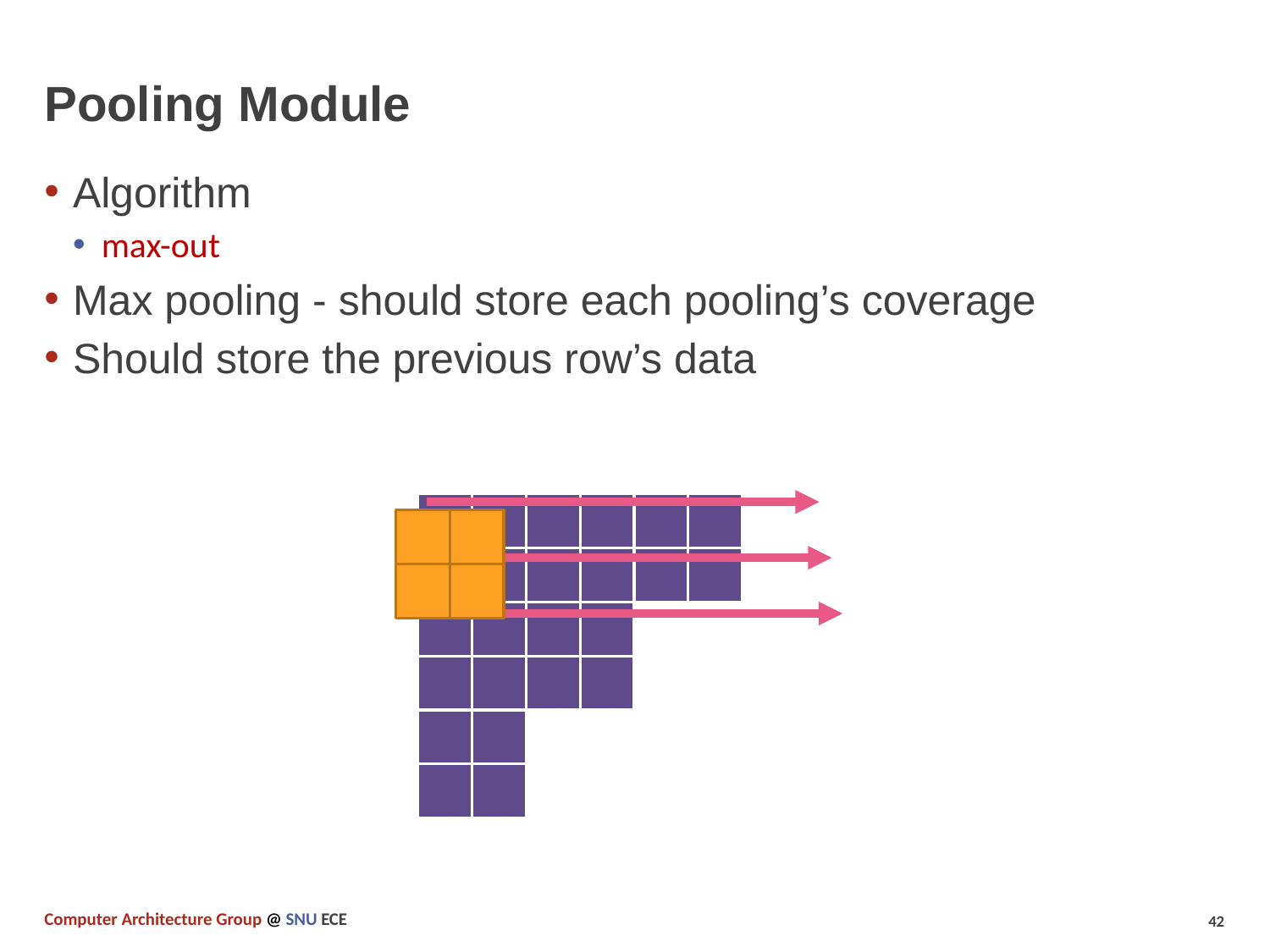

# Pooling Module
Algorithm
max-out
Max pooling - should store each pooling’s coverage
Should store the previous row’s data